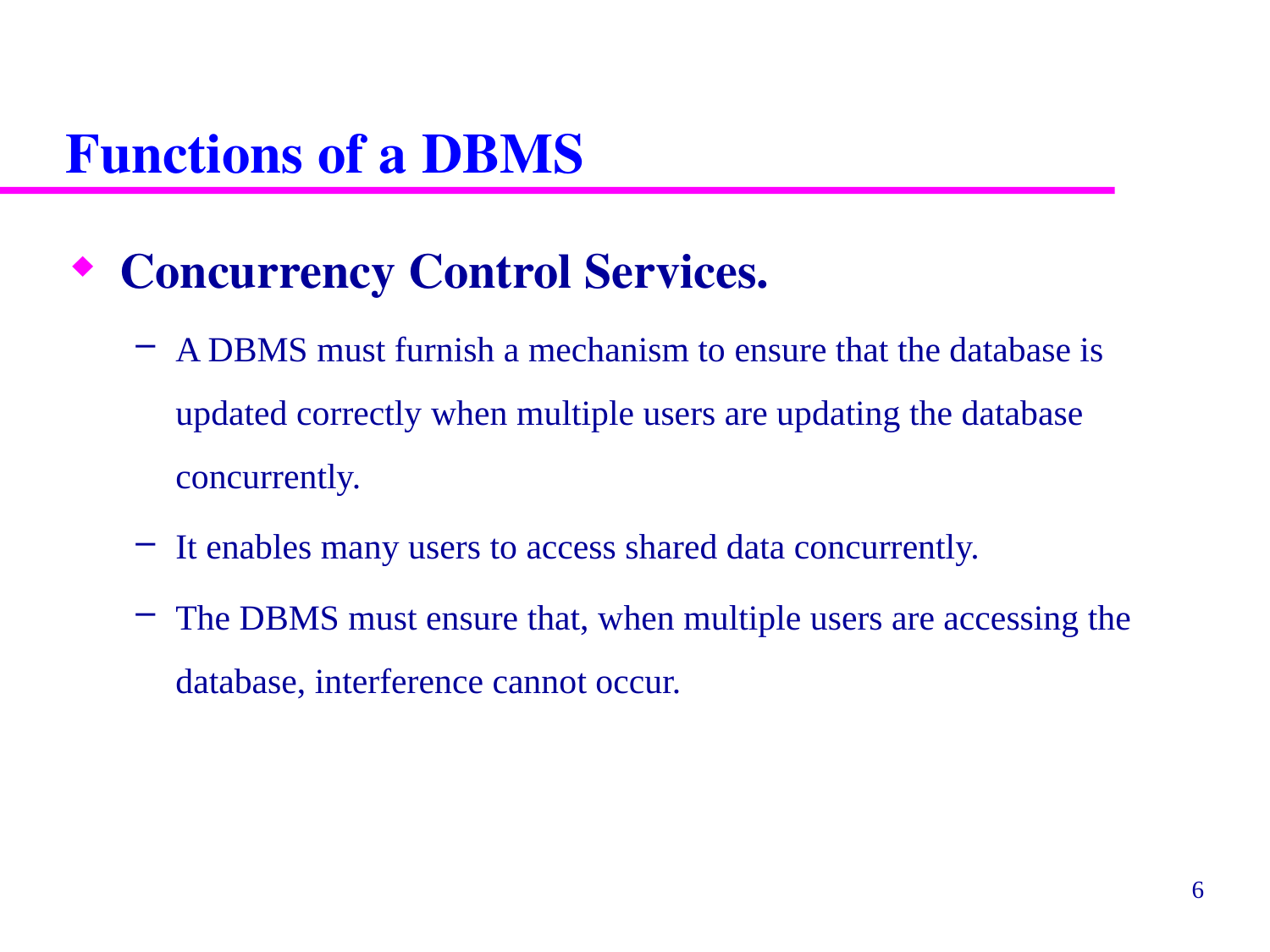

# Functions of a DBMS
Concurrency Control Services.
A DBMS must furnish a mechanism to ensure that the database is updated correctly when multiple users are updating the database concurrently.
It enables many users to access shared data concurrently.
The DBMS must ensure that, when multiple users are accessing the database, interference cannot occur.

6